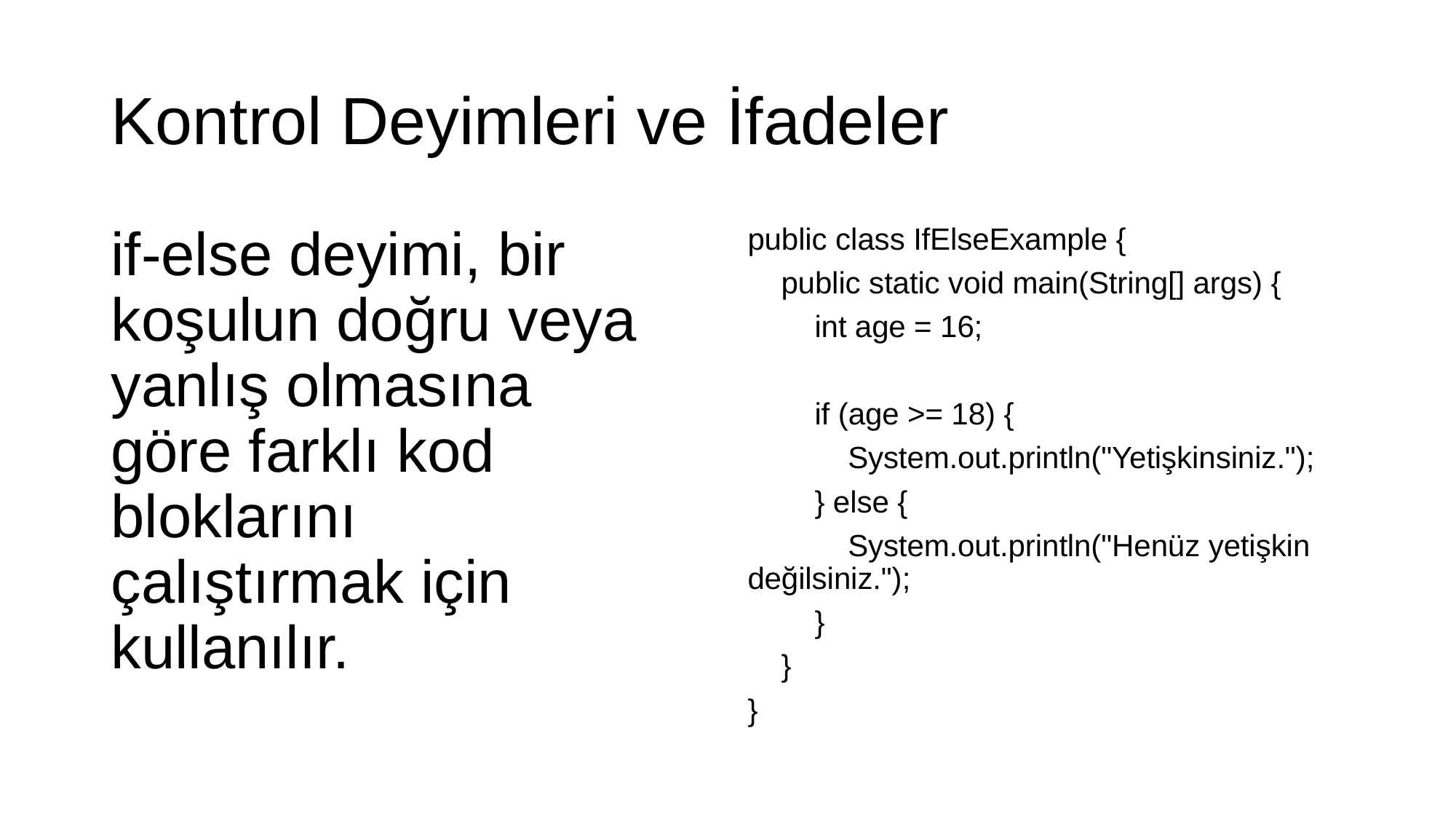

# Kontrol Deyimleri ve İfadeler
if-else deyimi, bir koşulun doğru veya yanlış olmasına göre farklı kod bloklarını çalıştırmak için kullanılır.
public class IfElseExample {
    public static void main(String[] args) {
        int age = 16;

        if (age >= 18) {
            System.out.println("Yetişkinsiniz.");
        } else {
            System.out.println("Henüz yetişkin değilsiniz.");
        }
    }
}